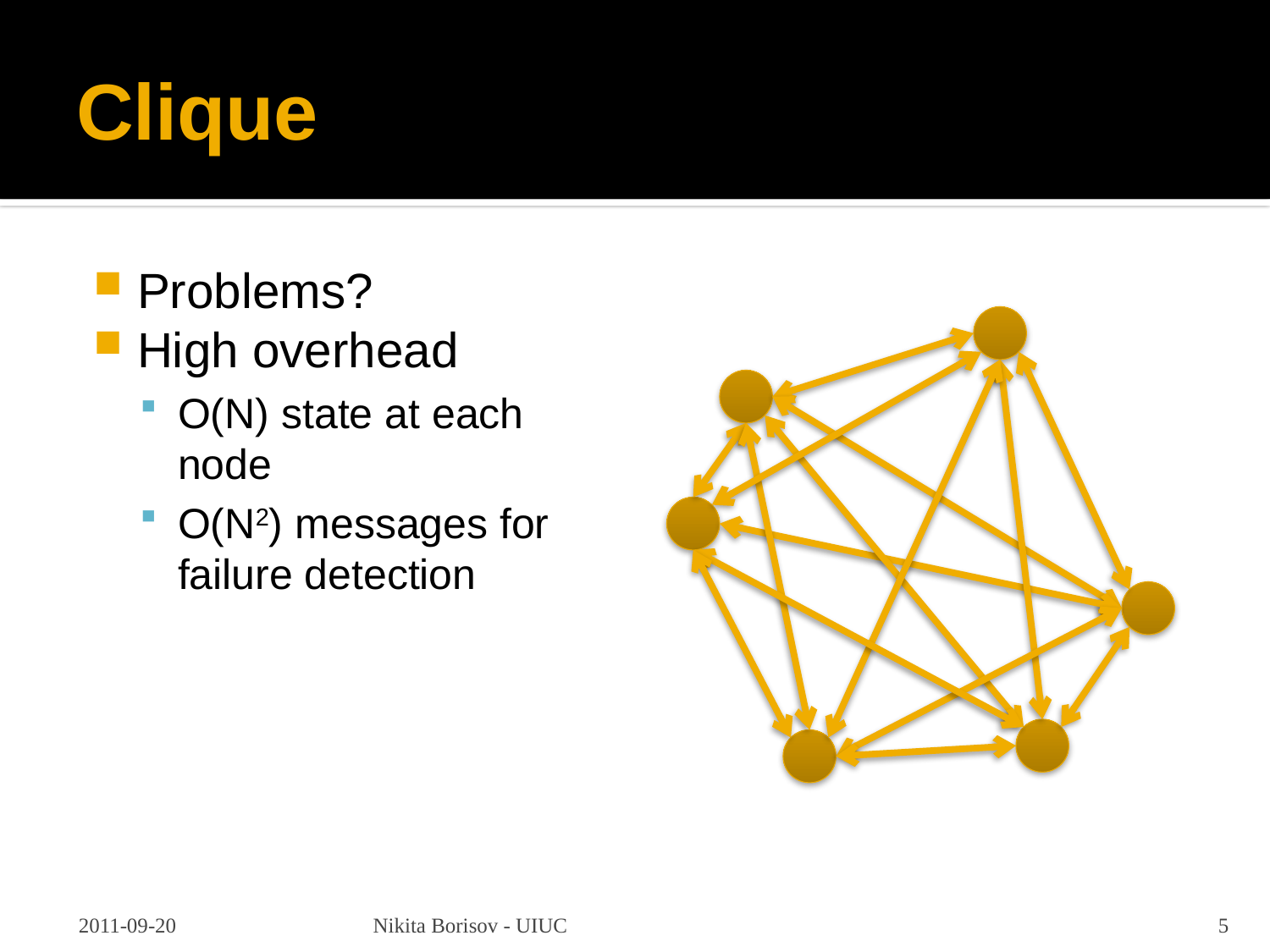

# Clique
Problems?
High overhead
O(N) state at each node
O(N2) messages for failure detection

2011-09-20
Nikita Borisov - UIUC
5